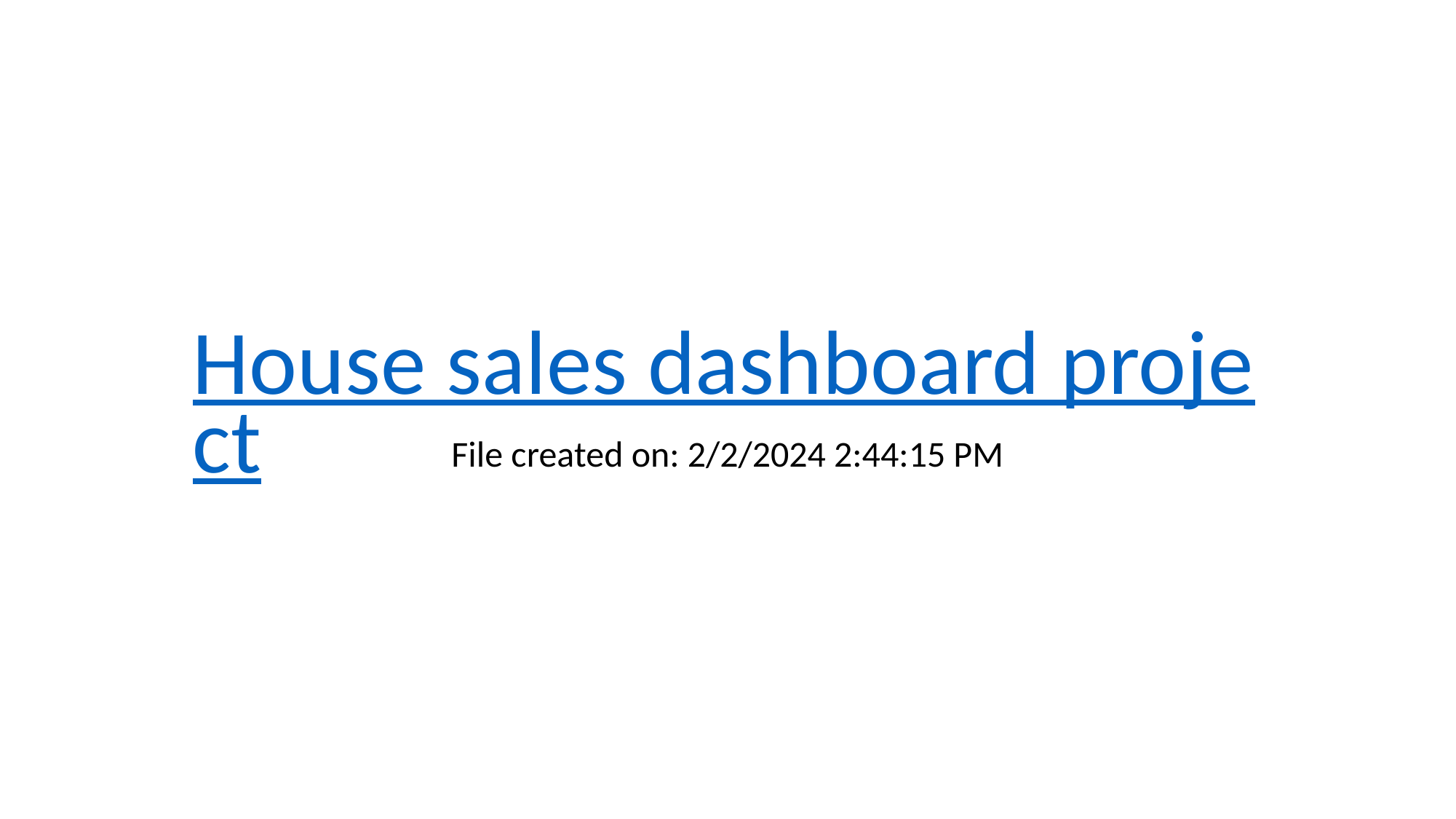

# House sales dashboard project
File created on: 2/2/2024 2:44:15 PM